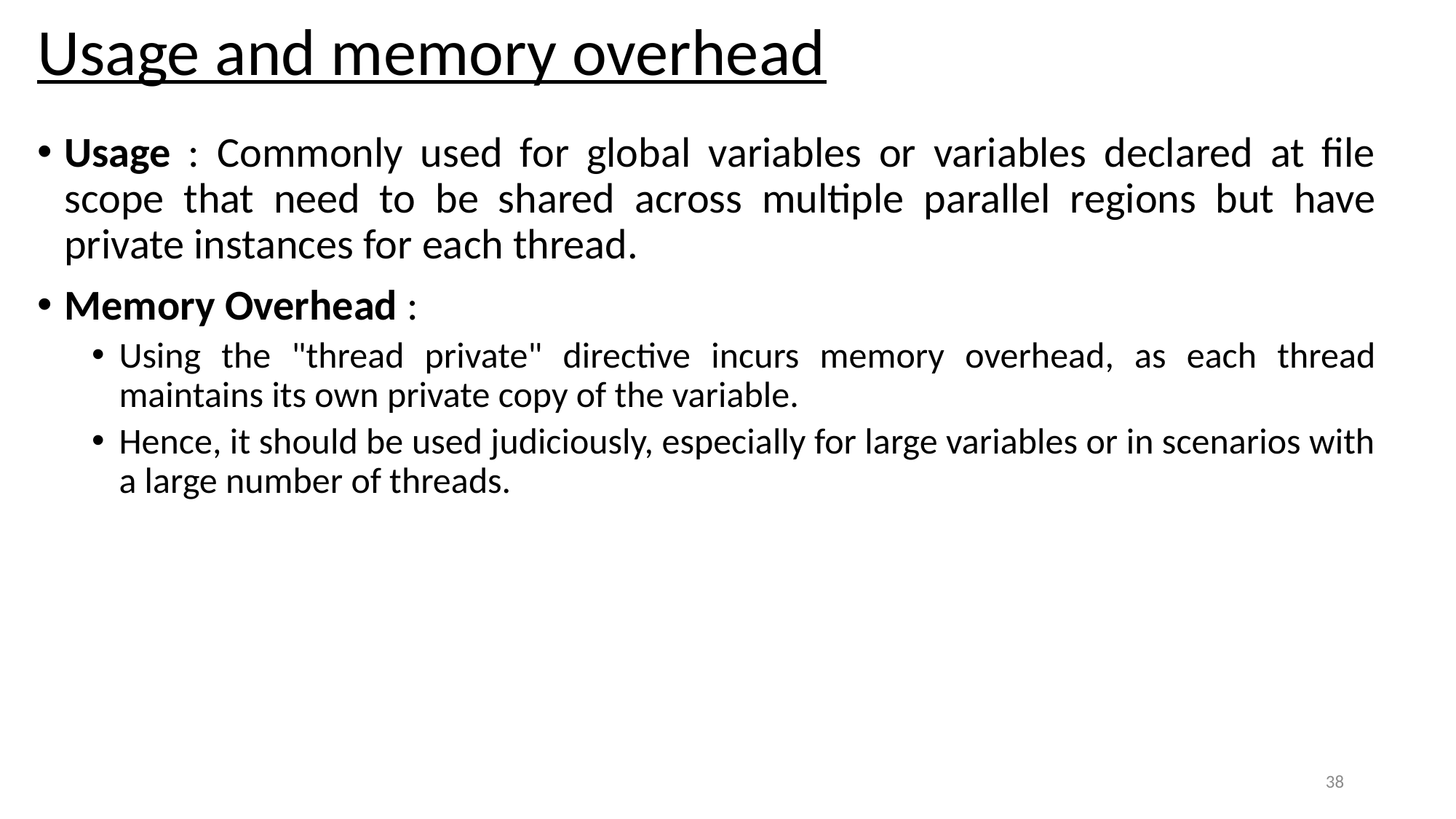

# Usage and memory overhead
Usage : Commonly used for global variables or variables declared at file scope that need to be shared across multiple parallel regions but have private instances for each thread.
Memory Overhead :
Using the "thread private" directive incurs memory overhead, as each thread maintains its own private copy of the variable.
Hence, it should be used judiciously, especially for large variables or in scenarios with a large number of threads.

38